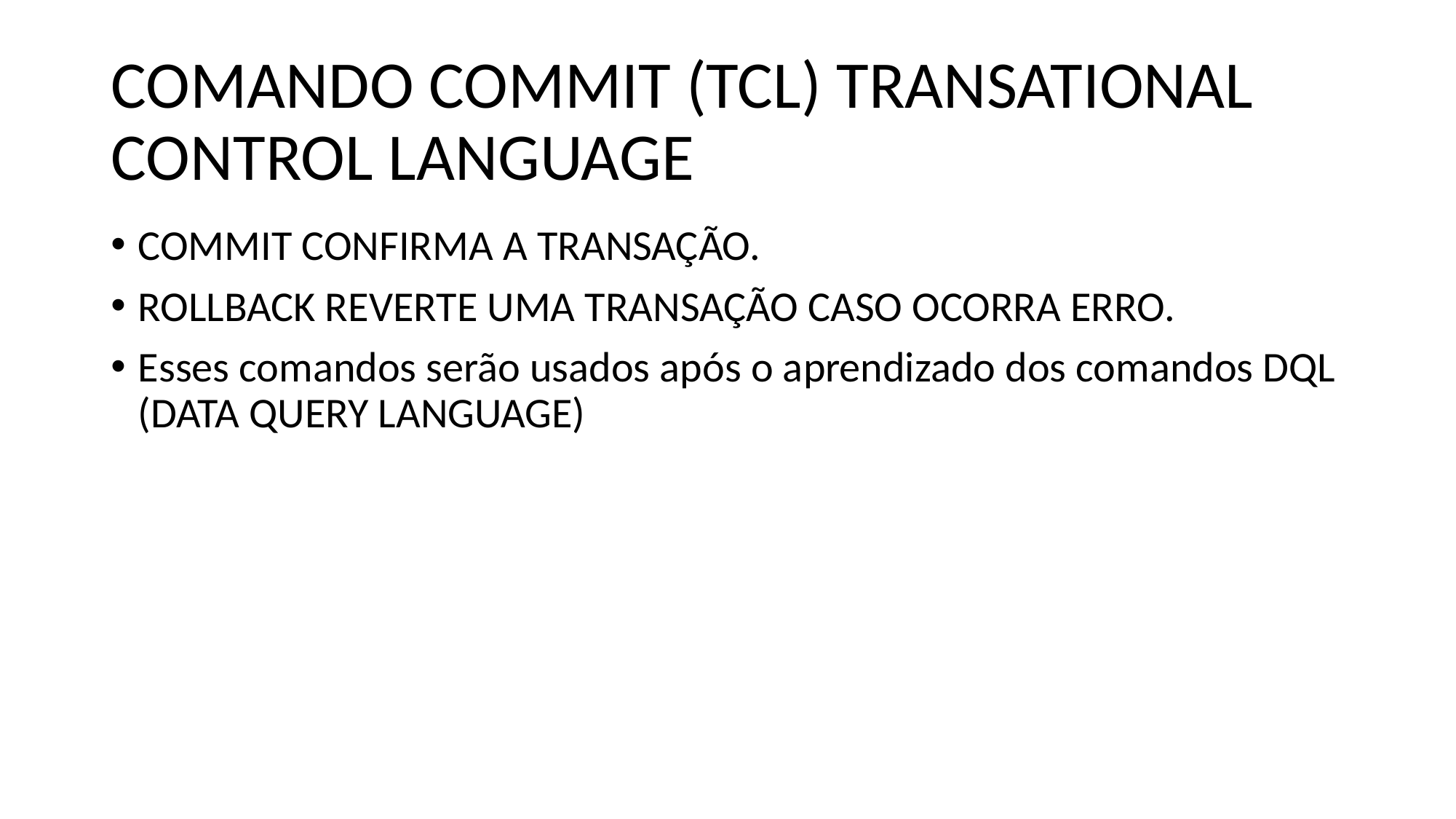

# COMANDO COMMIT (TCL) TRANSATIONAL CONTROL LANGUAGE
COMMIT CONFIRMA A TRANSAÇÃO.
ROLLBACK REVERTE UMA TRANSAÇÃO CASO OCORRA ERRO.
Esses comandos serão usados após o aprendizado dos comandos DQL (DATA QUERY LANGUAGE)